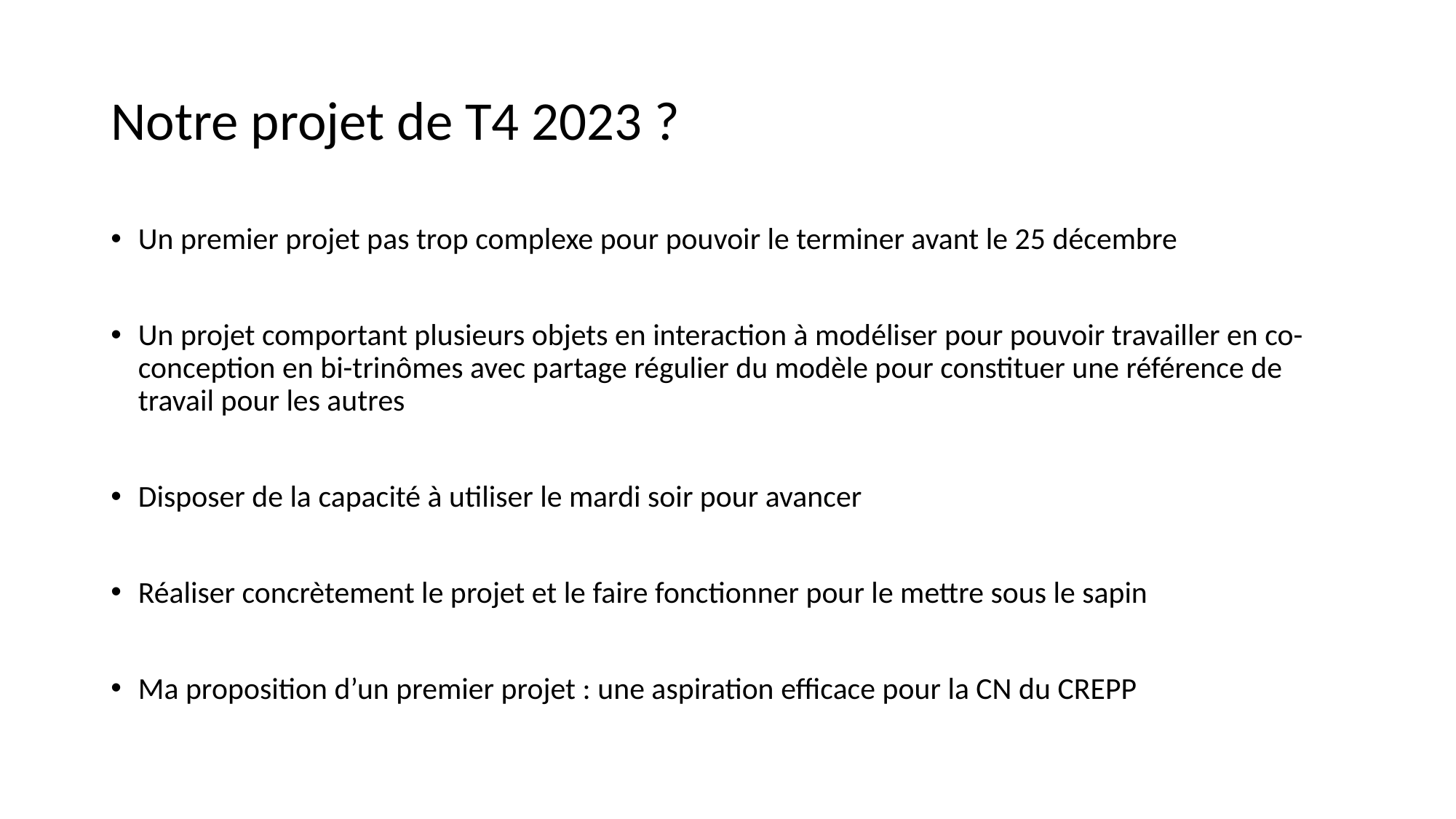

# Notre projet de T4 2023 ?
Un premier projet pas trop complexe pour pouvoir le terminer avant le 25 décembre

Un projet comportant plusieurs objets en interaction à modéliser pour pouvoir travailler en co-conception en bi-trinômes avec partage régulier du modèle pour constituer une référence de travail pour les autres

Disposer de la capacité à utiliser le mardi soir pour avancer

Réaliser concrètement le projet et le faire fonctionner pour le mettre sous le sapin

Ma proposition d’un premier projet : une aspiration efficace pour la CN du CREPP